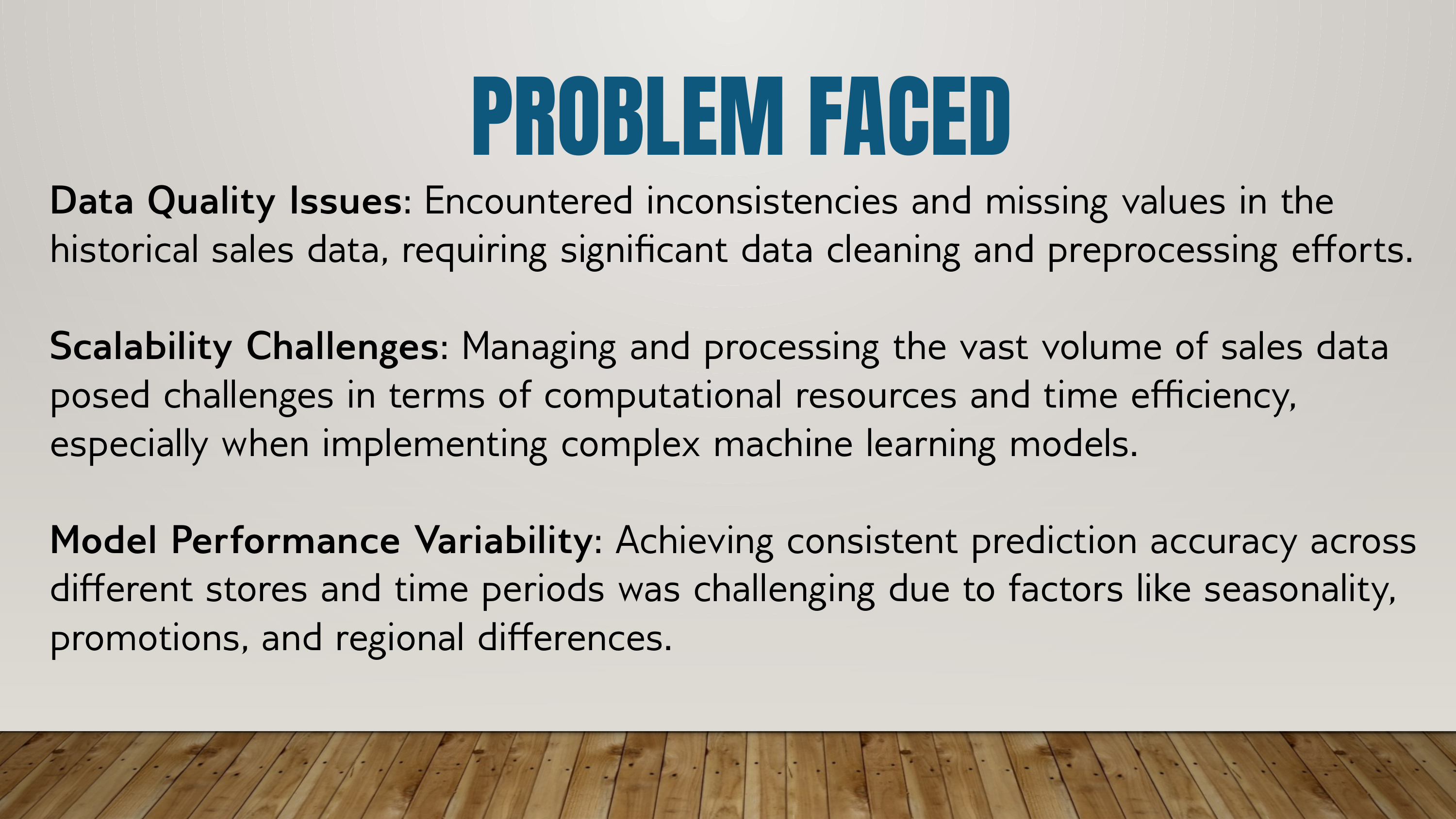

PROBLEM FACED

Data Quality Issues: Encountered inconsistencies and missing values in the historical sales data, requiring significant data cleaning and preprocessing efforts.

Scalability Challenges: Managing and processing the vast volume of sales data posed challenges in terms of computational resources and time efficiency, especially when implementing complex machine learning models.

Model Performance Variability: Achieving consistent prediction accuracy across different stores and time periods was challenging due to factors like seasonality, promotions, and regional differences.